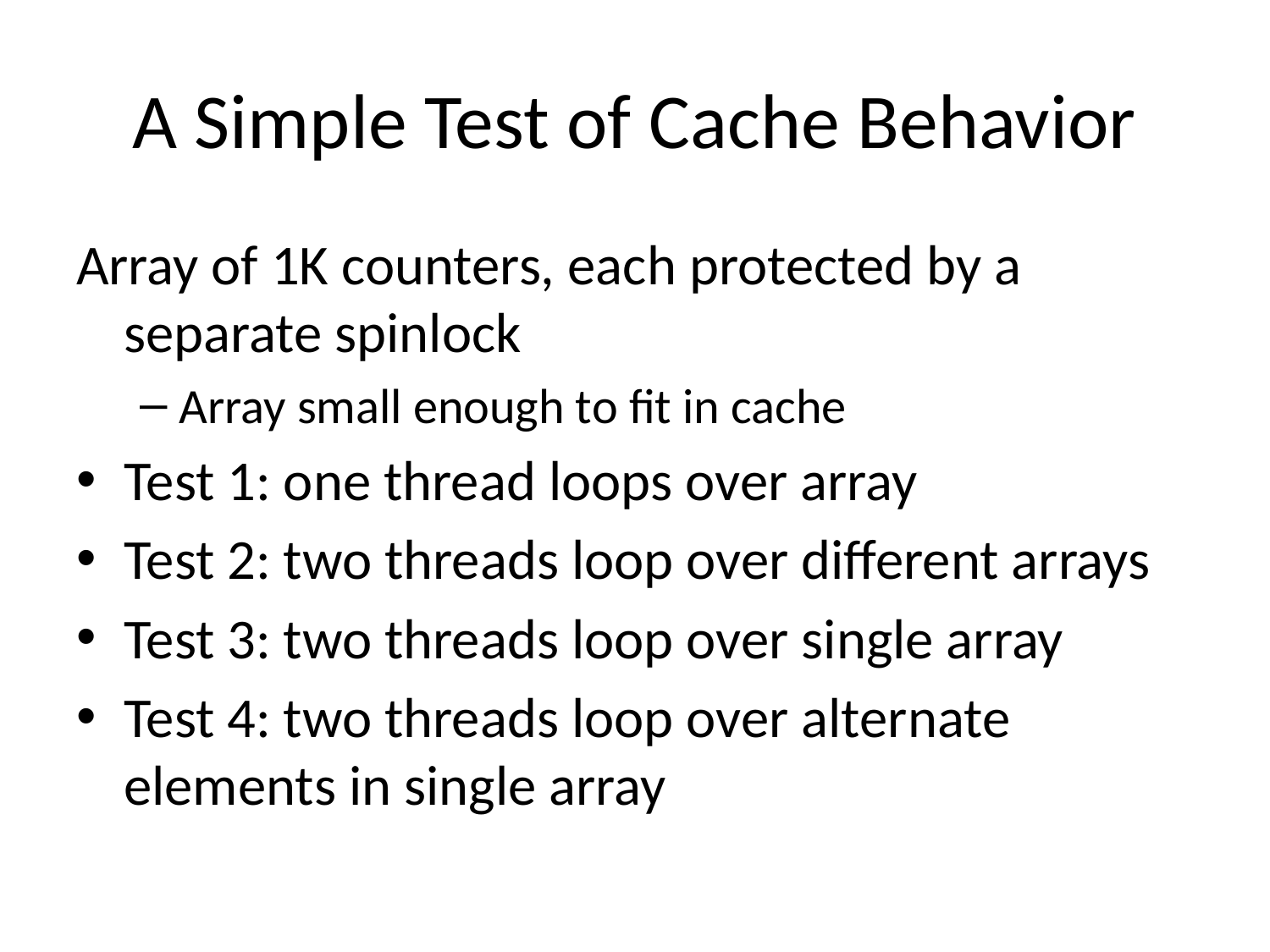

# A Simple Test of Cache Behavior
Array of 1K counters, each protected by a separate spinlock
Array small enough to fit in cache
Test 1: one thread loops over array
Test 2: two threads loop over different arrays
Test 3: two threads loop over single array
Test 4: two threads loop over alternate elements in single array